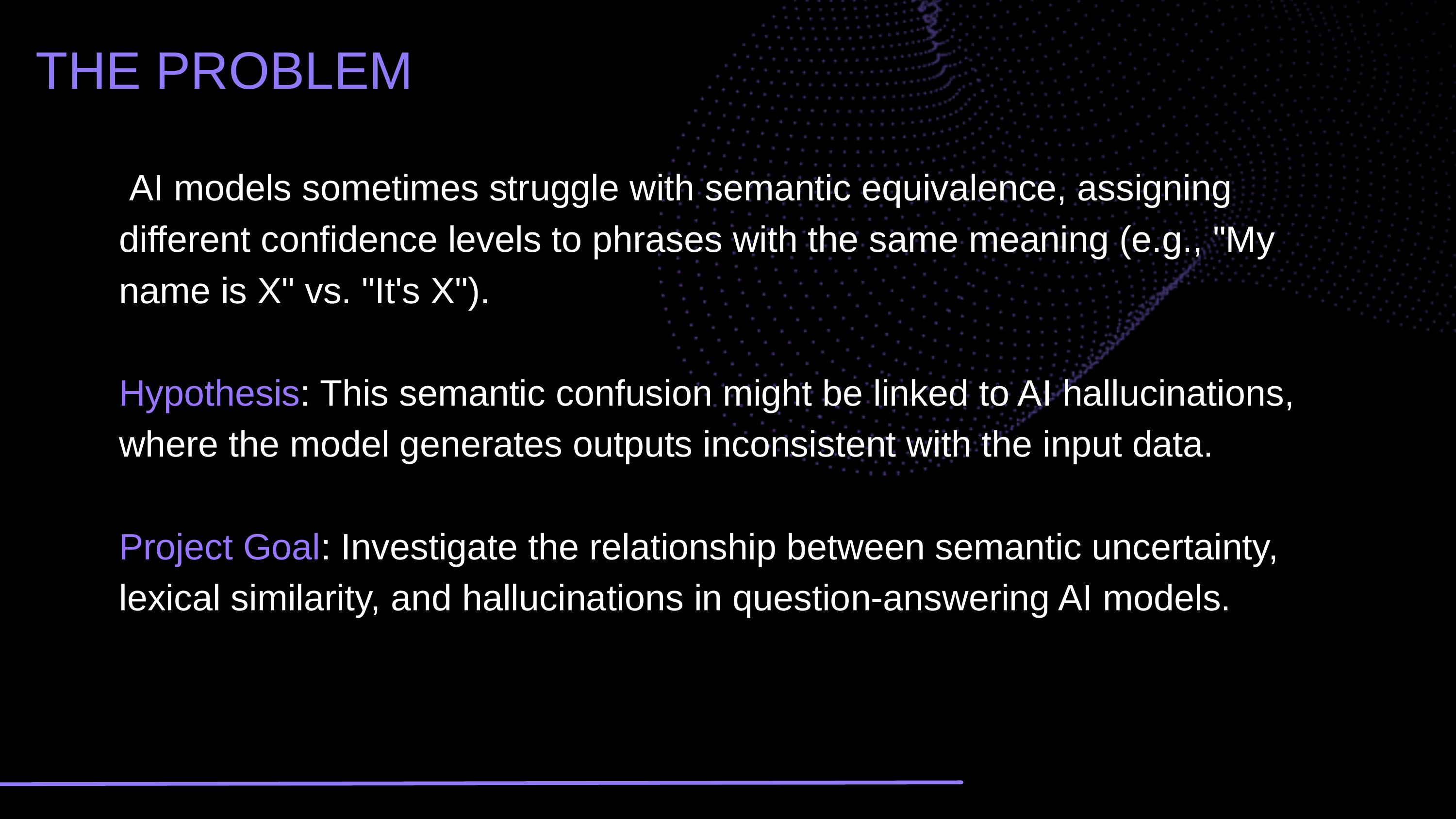

THE PROBLEM
 AI models sometimes struggle with semantic equivalence, assigning different confidence levels to phrases with the same meaning (e.g., "My name is X" vs. "It's X").

Hypothesis: This semantic confusion might be linked to AI hallucinations, where the model generates outputs inconsistent with the input data.

Project Goal: Investigate the relationship between semantic uncertainty, lexical similarity, and hallucinations in question-answering AI models.